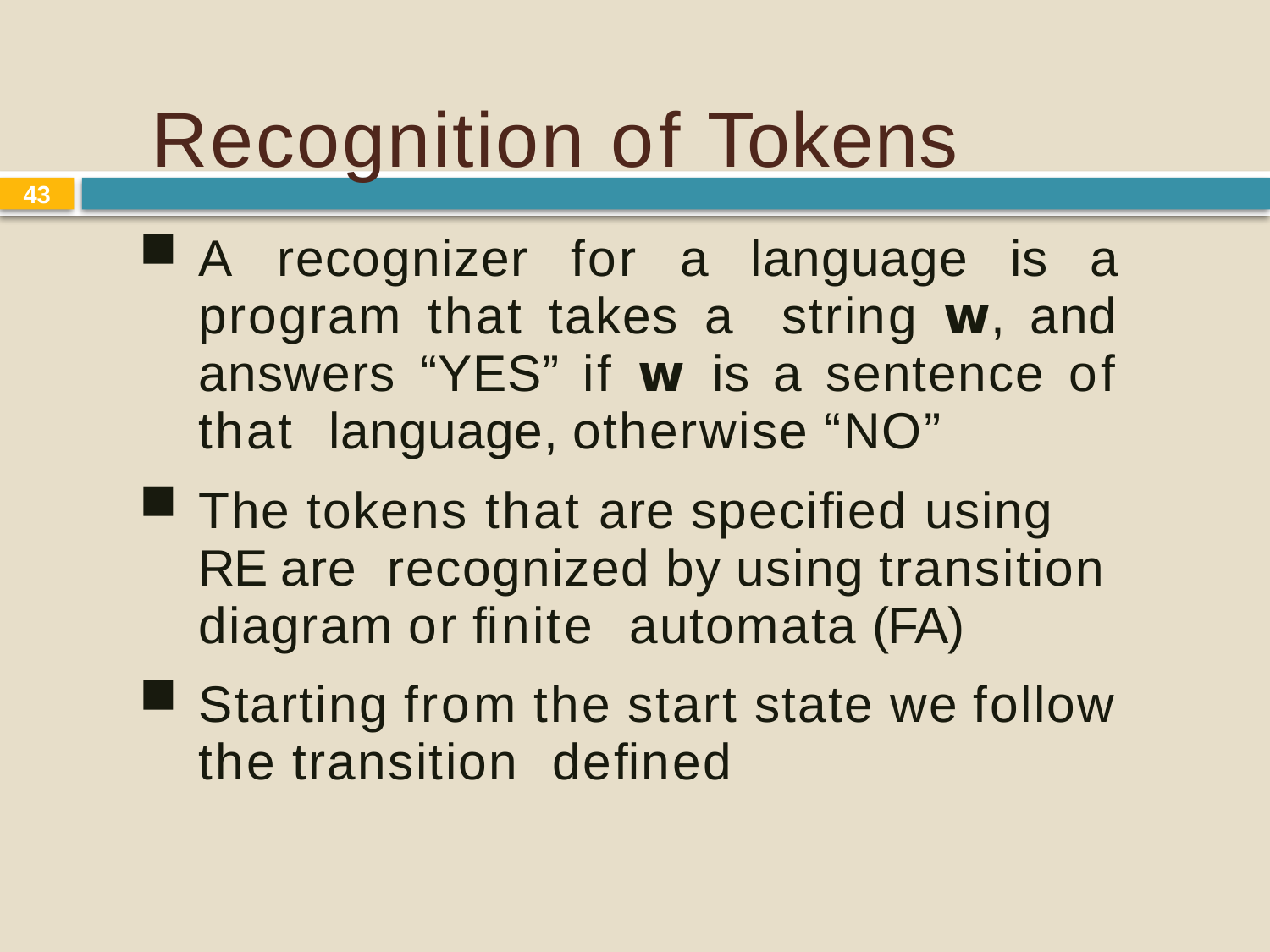

# Recognition of Tokens
43
A recognizer for a language is a program that takes a  string w, and answers “YES” if w is a sentence of that  language, otherwise “NO”
The tokens that are speciﬁed using RE are  recognized by using transition diagram or ﬁnite  automata (FA)
Starting from the start state we follow the transition  deﬁned